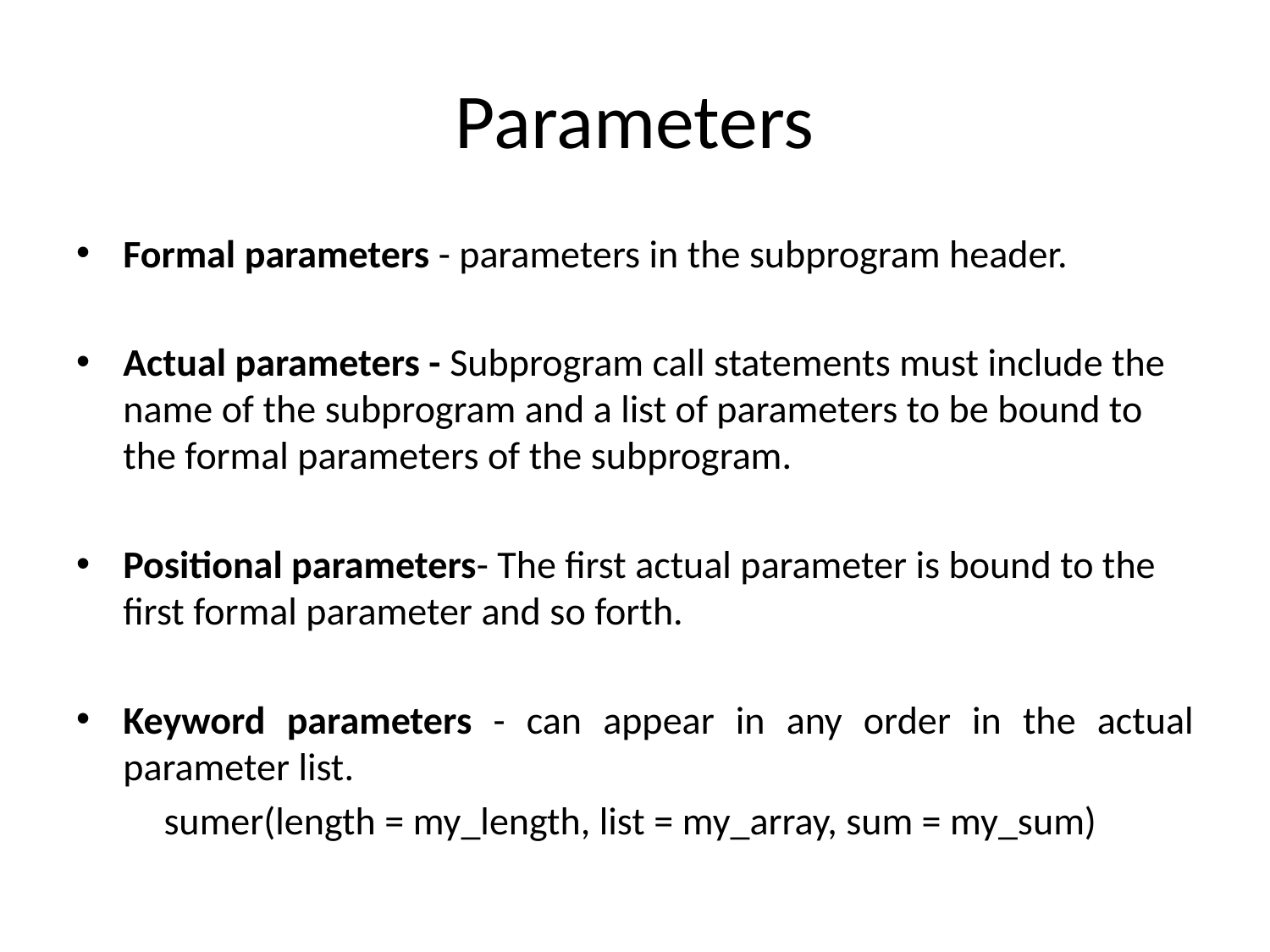

# Parameters
Formal parameters - parameters in the subprogram header.

Actual parameters - Subprogram call statements must include the name of the subprogram and a list of parameters to be bound to the formal parameters of the subprogram.

Positional parameters- The first actual parameter is bound to the first formal parameter and so forth.

Keyword parameters - can appear in any order in the actual parameter list.
	sumer(length = my_length, list = my_array, sum = my_sum)